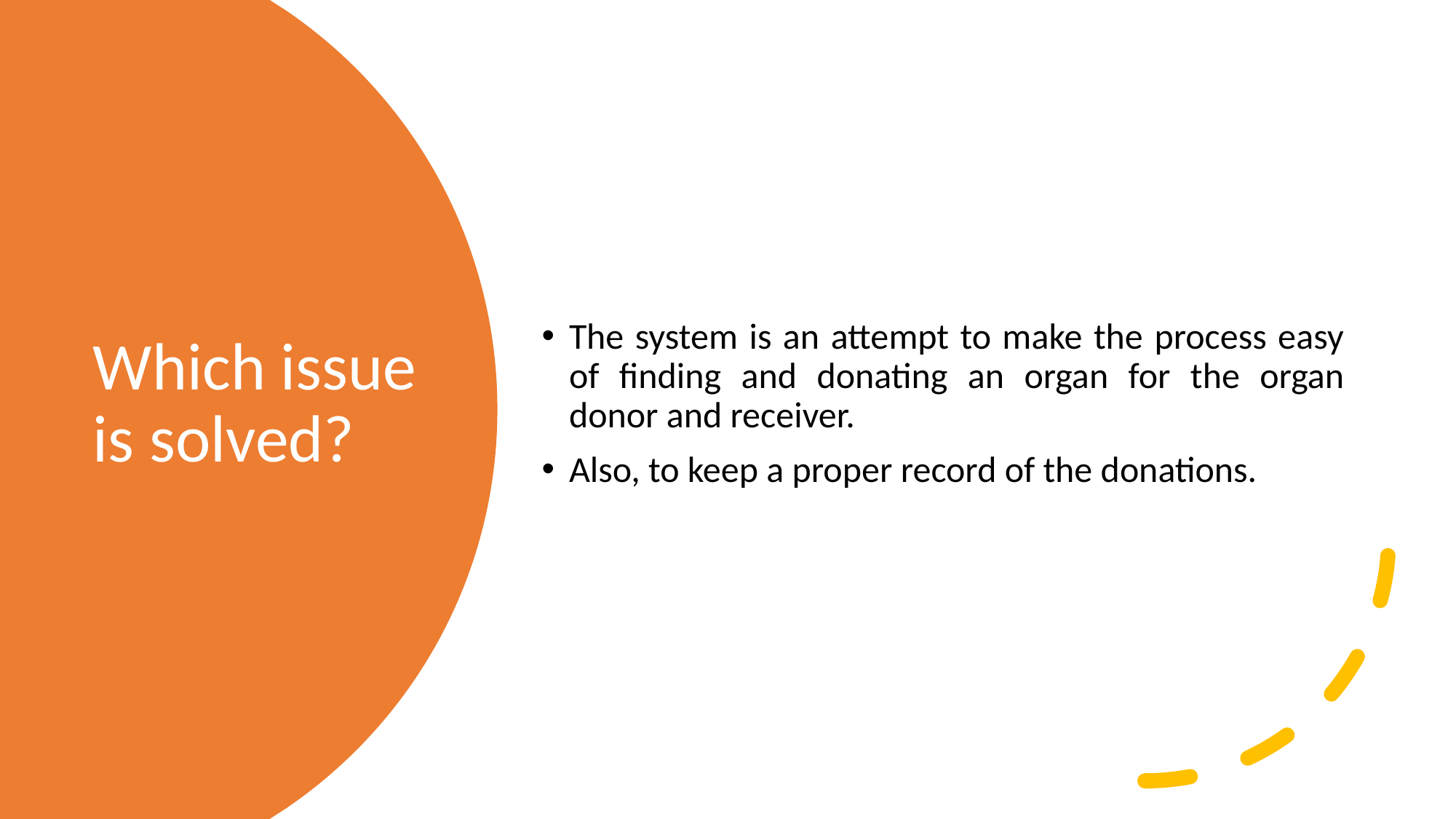

The system is an attempt to make the process easy of finding and donating an organ for the organ donor and receiver.
Also, to keep a proper record of the donations.
# Which issue is solved?